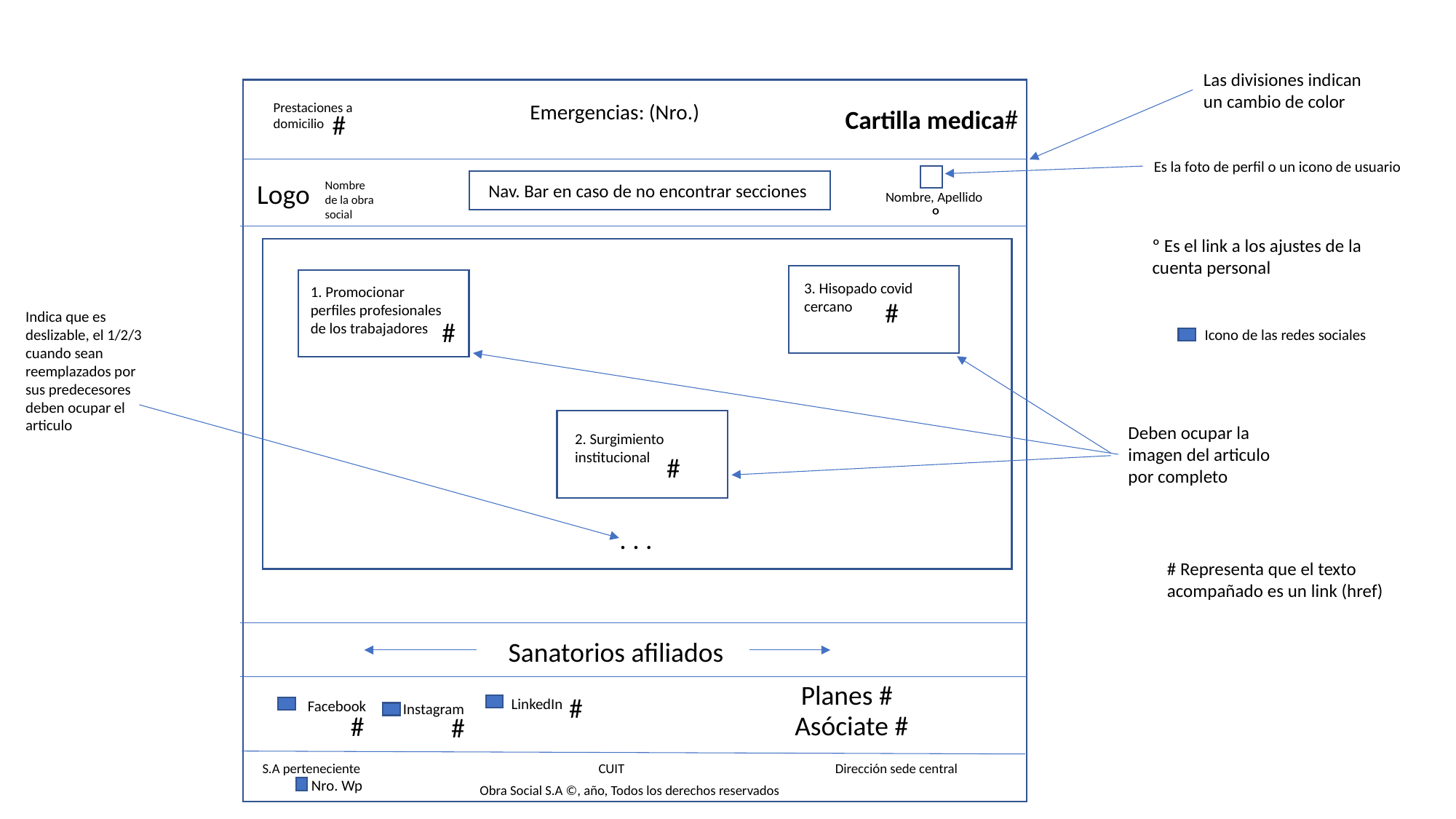

Las divisiones indican un cambio de color

Prestaciones a domicilio
Emergencias: (Nro.)
#
Cartilla medica
#
Es la foto de perfil o un icono de usuario

Logo
Nombre
de la obra
social
Nav. Bar en caso de no encontrar secciones
Nombre, Apellido
º
º Es el link a los ajustes de la cuenta personal

3. Hisopado covid
cercano
1. Promocionar perfiles profesionales de los trabajadores
#
Indica que es deslizable, el 1/2/3 cuando sean reemplazados por sus predecesores deben ocupar el articulo
#
Icono de las redes sociales

Deben ocupar la imagen del articulo por completo
2. Surgimiento institucional
#
. . .
# Representa que el texto acompañado es un link (href)
Sanatorios afiliados
Planes #
#
LinkedIn
Facebook
Instagram

Asóciate #

#
#
S.A perteneciente
CUIT
Dirección sede central
Nro. Wp
Obra Social S.A ©, año, Todos los derechos reservados